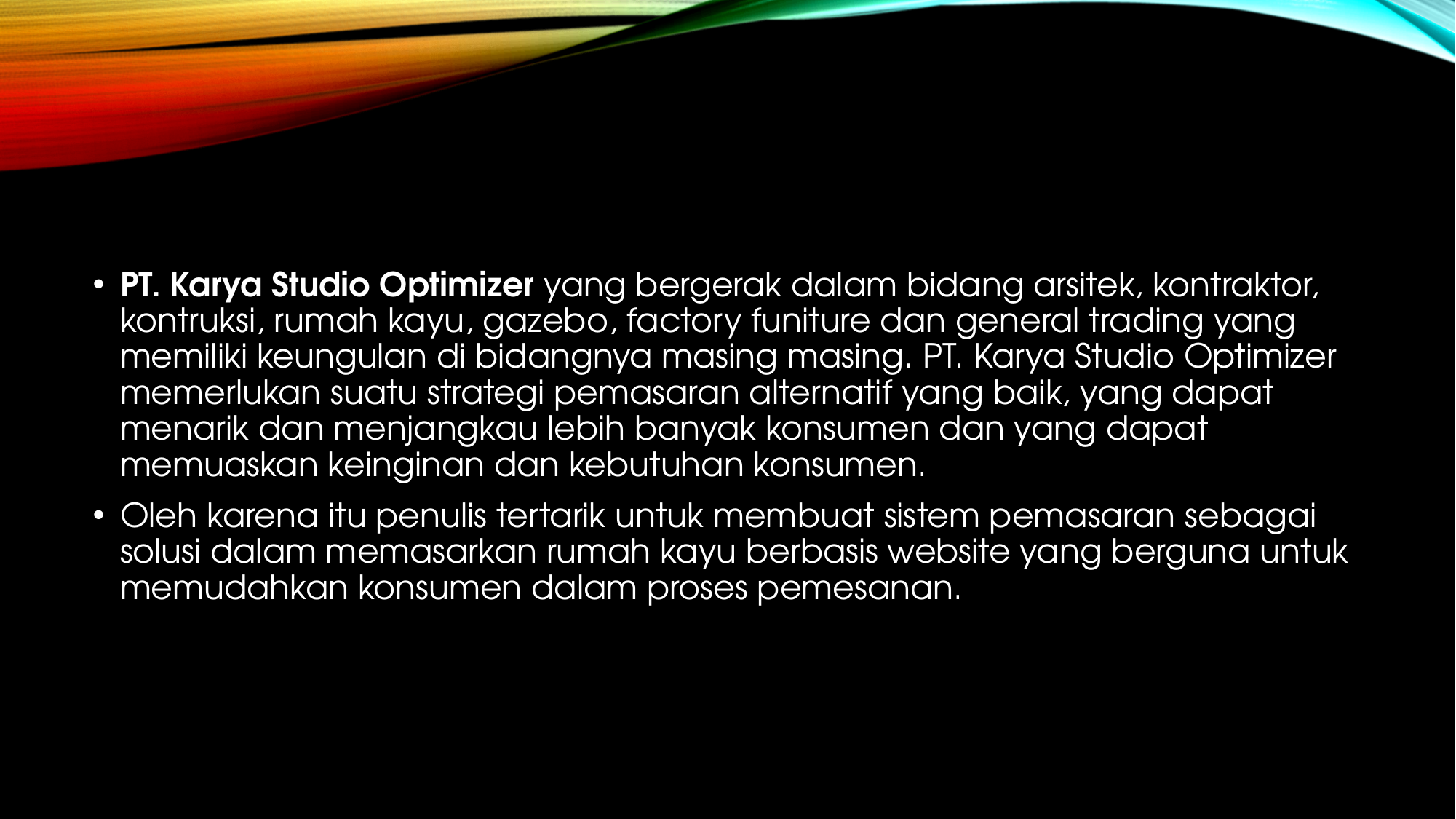

PT. Karya Studio Optimizer yang bergerak dalam bidang arsitek, kontraktor, kontruksi, rumah kayu, gazebo, factory funiture dan general trading yang memiliki keungulan di bidangnya masing masing. PT. Karya Studio Optimizer memerlukan suatu strategi pemasaran alternatif yang baik, yang dapat menarik dan menjangkau lebih banyak konsumen dan yang dapat memuaskan keinginan dan kebutuhan konsumen.
Oleh karena itu penulis tertarik untuk membuat sistem pemasaran sebagai solusi dalam memasarkan rumah kayu berbasis website yang berguna untuk  memudahkan konsumen dalam proses pemesanan.